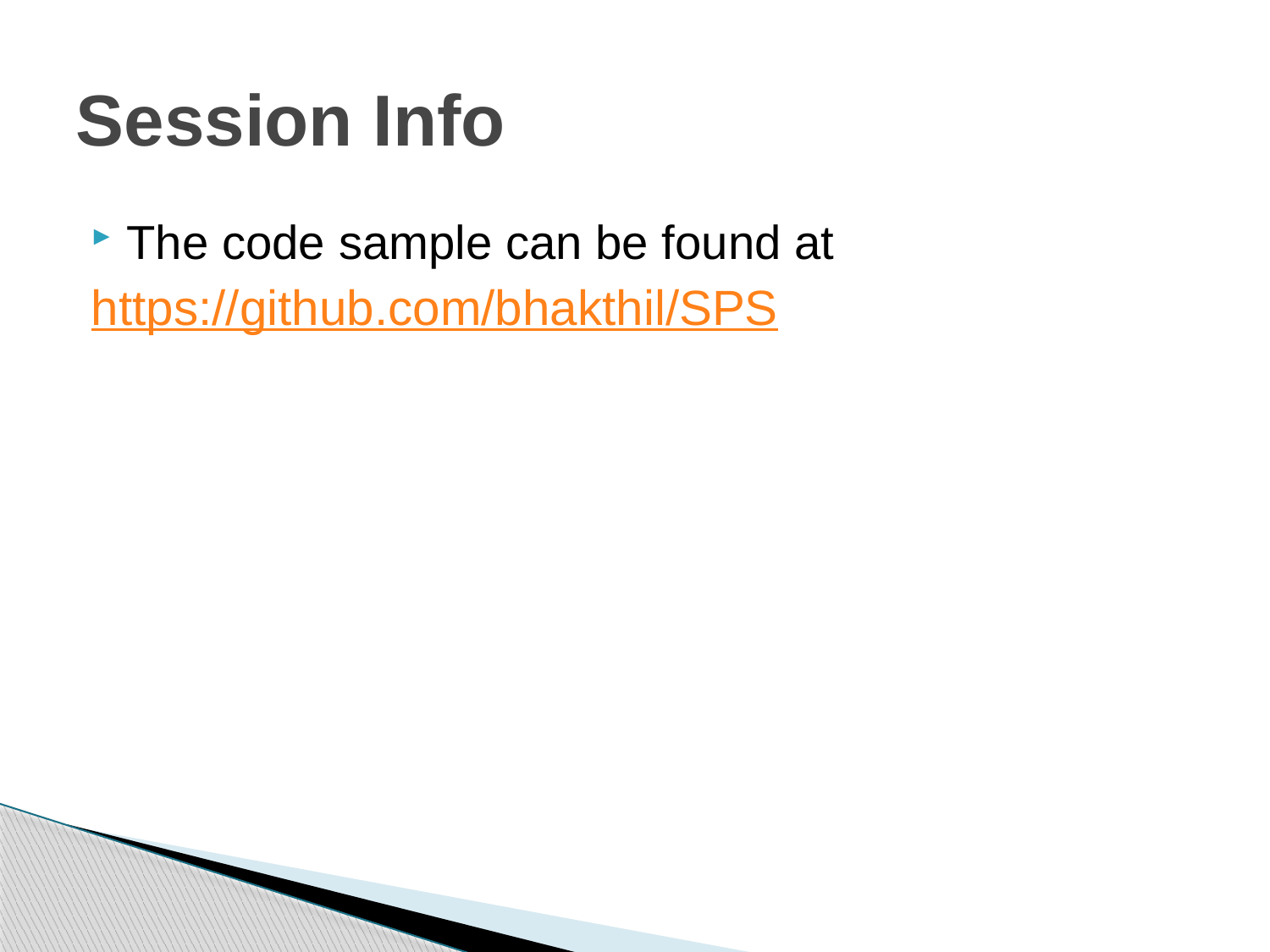

# Session Info
The code sample can be found at
https://github.com/bhakthil/SPS